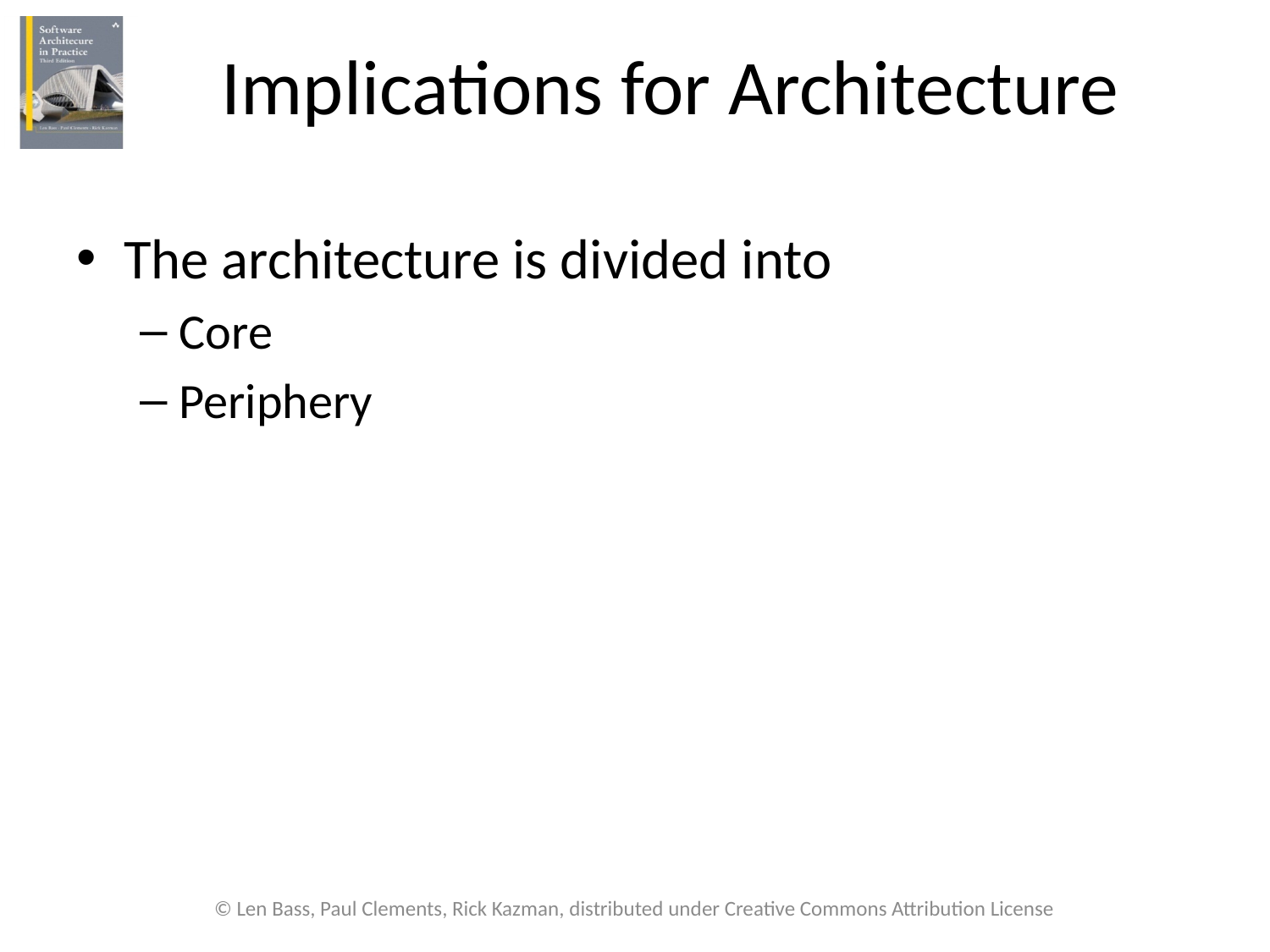

# Implications for Architecture
The architecture is divided into
Core
Periphery
© Len Bass, Paul Clements, Rick Kazman, distributed under Creative Commons Attribution License